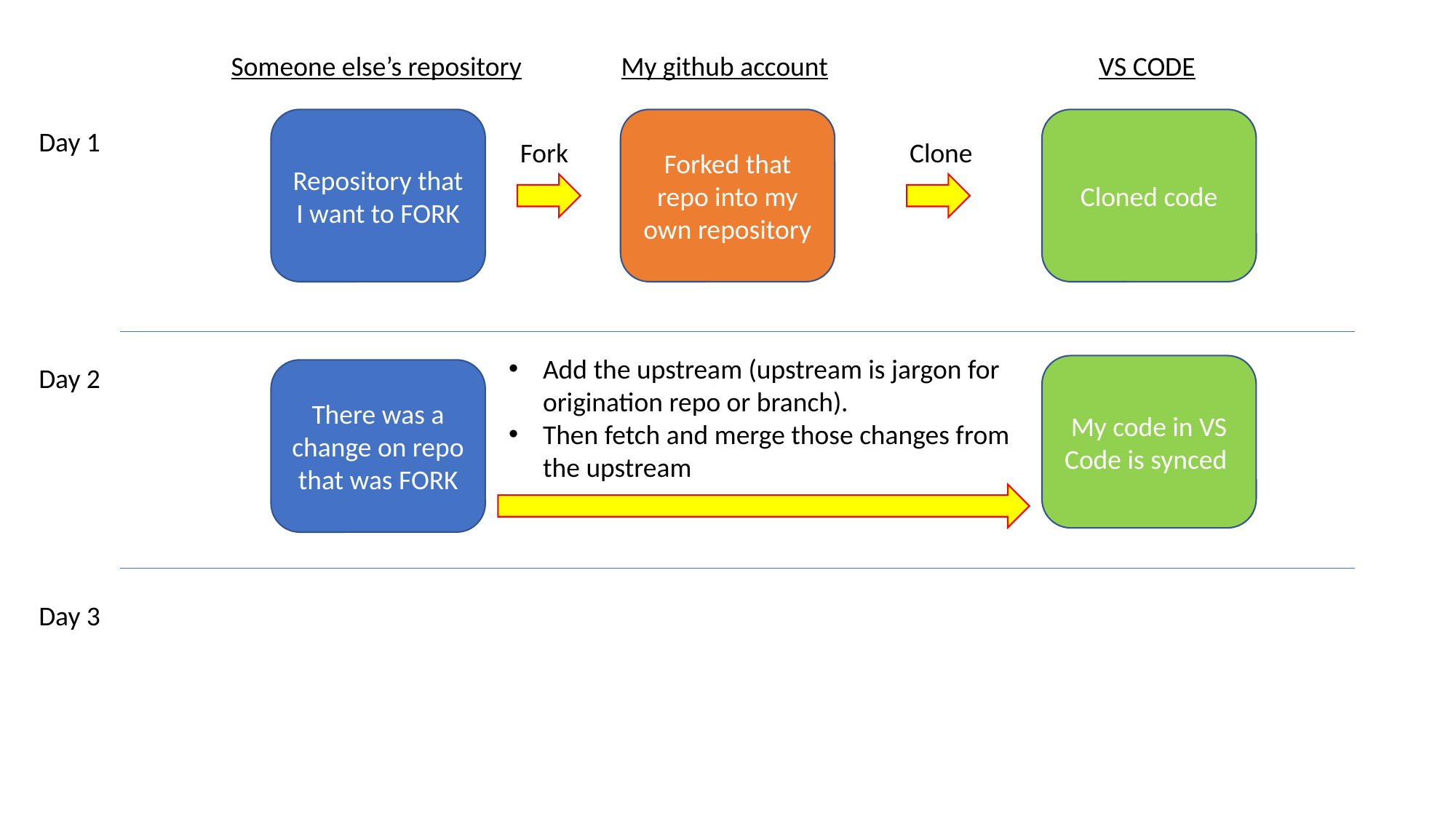

VS CODE
Someone else’s repository
My github account
Repository that I want to FORK
Forked that repo into my own repository
Cloned code
Day 1
Fork
Clone

Add the upstream (upstream is jargon for origination repo or branch).
Then fetch and merge those changes from the upstream
Day 2
My code in VS Code is synced
There was a change on repo that was FORK
Day 3